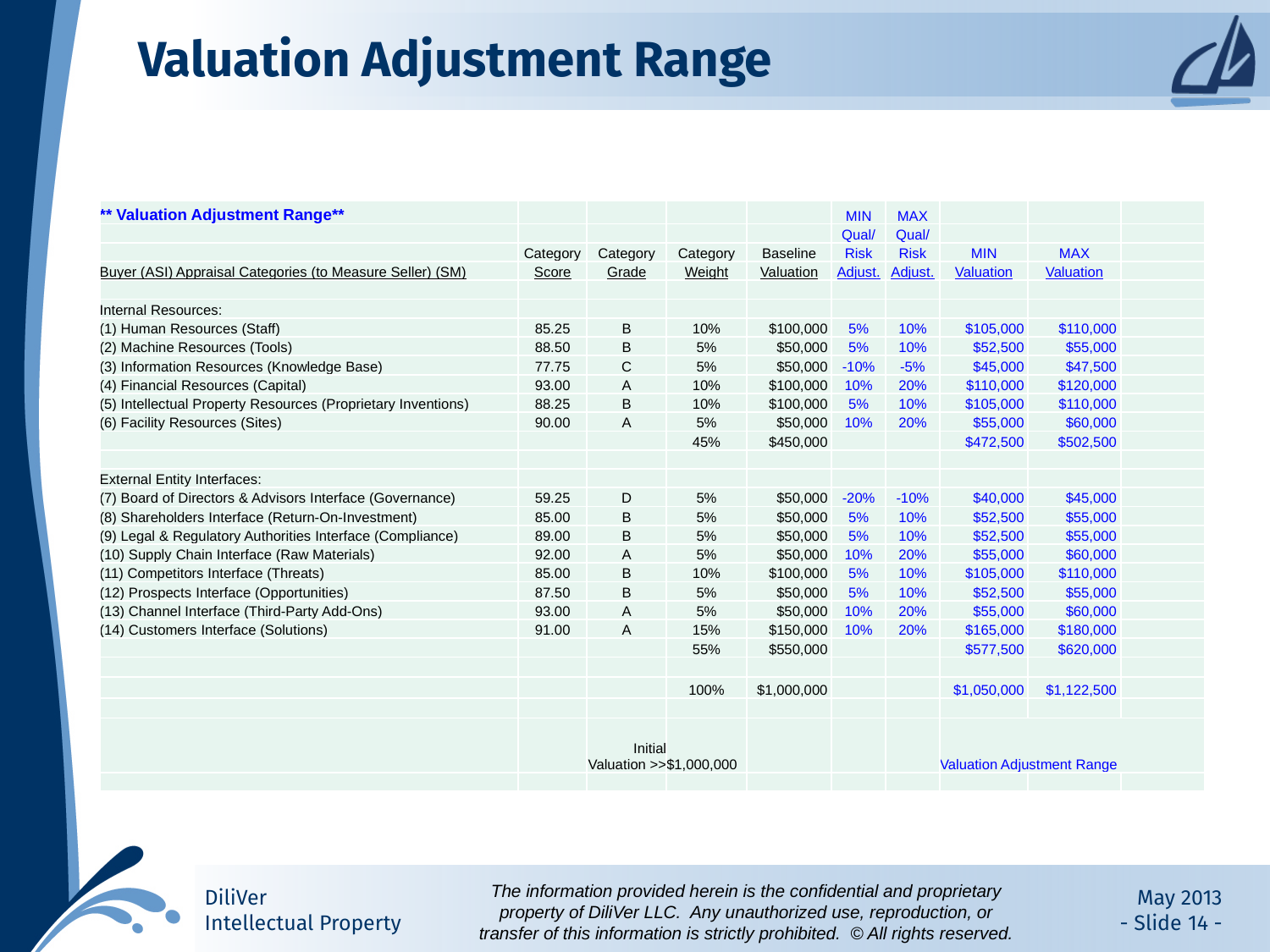

# Valuation Adjustment Range
| \*\* Valuation Adjustment Range\*\* |  |  |  |  | MIN | MAX |  |  |  |
| --- | --- | --- | --- | --- | --- | --- | --- | --- | --- |
|  |  |  |  |  | Qual/ | Qual/ |  |  |  |
|  | Category | Category | Category | Baseline | Risk | Risk | MIN | MAX |  |
| Buyer (ASI) Appraisal Categories (to Measure Seller) (SM) | Score | Grade | Weight | Valuation | Adjust. | Adjust. | Valuation | Valuation |  |
|  |  |  |  |  |  |  |  |  |  |
| Internal Resources: |  |  |  |  |  |  |  |  |  |
| (1) Human Resources (Staff) | 85.25 | B | 10% | $100,000 | 5% | 10% | $105,000 | $110,000 |  |
| (2) Machine Resources (Tools) | 88.50 | B | 5% | $50,000 | 5% | 10% | $52,500 | $55,000 |  |
| (3) Information Resources (Knowledge Base) | 77.75 | C | 5% | $50,000 | -10% | -5% | $45,000 | $47,500 |  |
| (4) Financial Resources (Capital) | 93.00 | A | 10% | $100,000 | 10% | 20% | $110,000 | $120,000 |  |
| (5) Intellectual Property Resources (Proprietary Inventions) | 88.25 | B | 10% | $100,000 | 5% | 10% | $105,000 | $110,000 |  |
| (6) Facility Resources (Sites) | 90.00 | A | 5% | $50,000 | 10% | 20% | $55,000 | $60,000 |  |
|  |  |  | 45% | $450,000 |  |  | $472,500 | $502,500 |  |
|  |  |  |  |  |  |  |  |  |  |
| External Entity Interfaces: |  |  |  |  |  |  |  |  |  |
| (7) Board of Directors & Advisors Interface (Governance) | 59.25 | D | 5% | $50,000 | -20% | -10% | $40,000 | $45,000 |  |
| (8) Shareholders Interface (Return-On-Investment) | 85.00 | B | 5% | $50,000 | 5% | 10% | $52,500 | $55,000 |  |
| (9) Legal & Regulatory Authorities Interface (Compliance) | 89.00 | B | 5% | $50,000 | 5% | 10% | $52,500 | $55,000 |  |
| (10) Supply Chain Interface (Raw Materials) | 92.00 | A | 5% | $50,000 | 10% | 20% | $55,000 | $60,000 |  |
| (11) Competitors Interface (Threats) | 85.00 | B | 10% | $100,000 | 5% | 10% | $105,000 | $110,000 |  |
| (12) Prospects Interface (Opportunities) | 87.50 | B | 5% | $50,000 | 5% | 10% | $52,500 | $55,000 |  |
| (13) Channel Interface (Third-Party Add-Ons) | 93.00 | A | 5% | $50,000 | 10% | 20% | $55,000 | $60,000 |  |
| (14) Customers Interface (Solutions) | 91.00 | A | 15% | $150,000 | 10% | 20% | $165,000 | $180,000 |  |
|  |  |  | 55% | $550,000 |  |  | $577,500 | $620,000 |  |
|  |  |  |  |  |  |  |  |  |  |
|  |  |  | 100% | $1,000,000 |  |  | $1,050,000 | $1,122,500 |  |
|  |  |  |  |  |  |  |  |  |  |
|  |  | Initial Valuation >> | $1,000,000 |  |  |  | Valuation Adjustment Range |  |  |
|  |  |  |  |  |  |  |  |  |  |